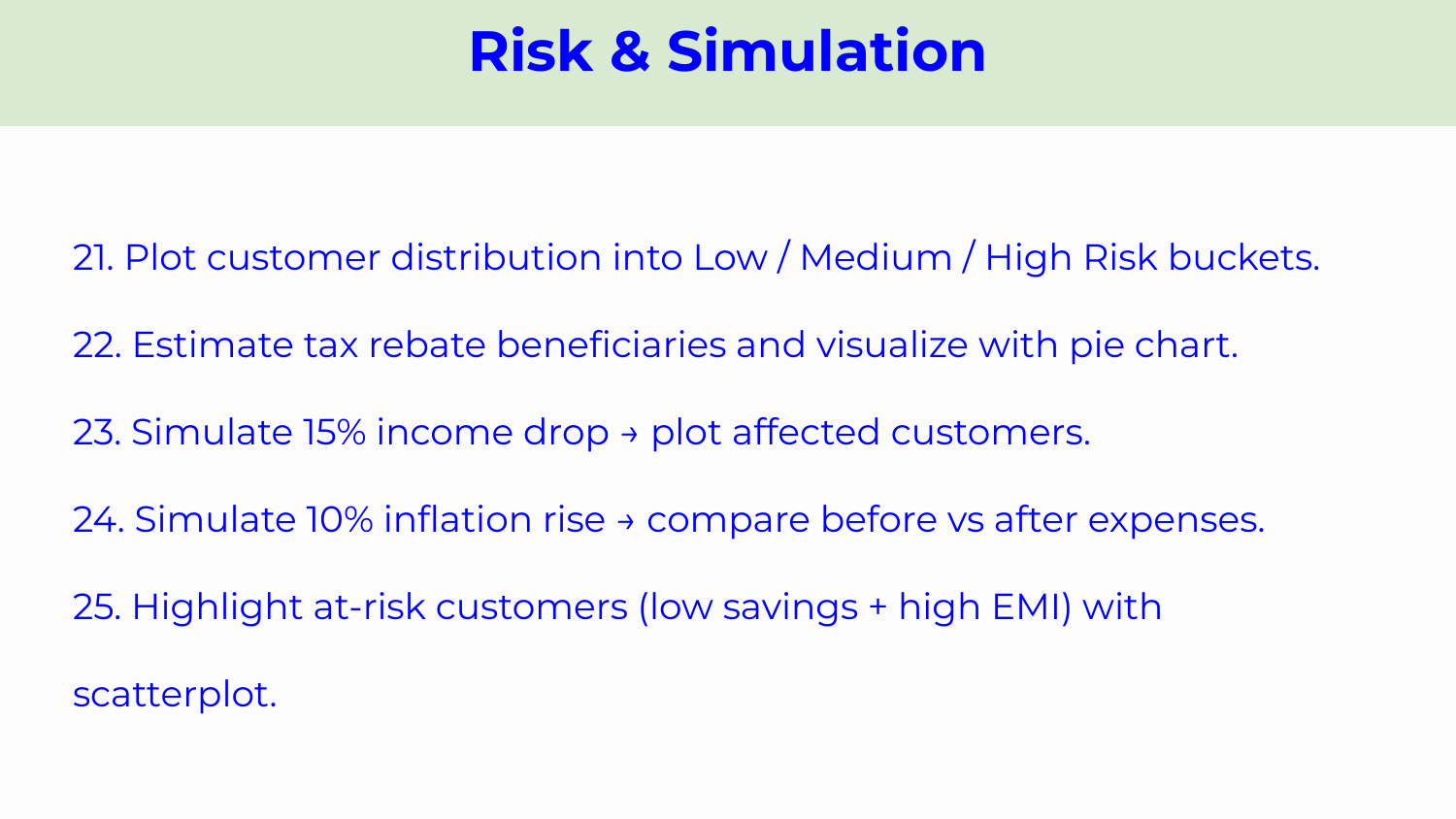

Risk & Simulation

21. Plot customer distribution into Low / Medium / High Risk buckets.
22. Estimate tax rebate beneficiaries and visualize with pie chart.
23. Simulate 15% income drop → plot affected customers.
24. Simulate 10% inflation rise → compare before vs after expenses.
25. Highlight at-risk customers (low savings + high EMI) with scatterplot.